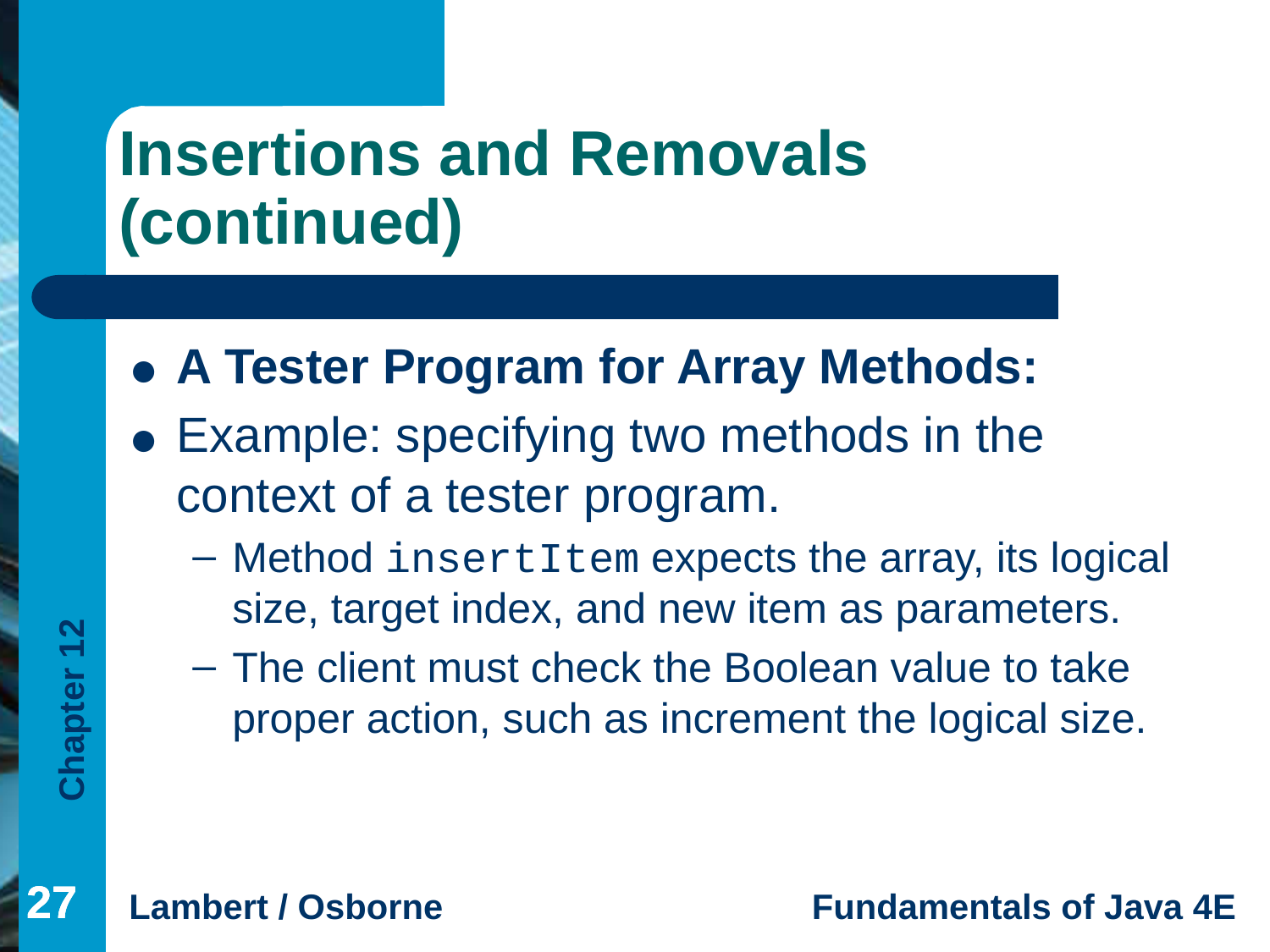

# Insertions and Removals (continued)
A Tester Program for Array Methods:
Example: specifying two methods in the context of a tester program.
Method insertItem expects the array, its logical size, target index, and new item as parameters.
The client must check the Boolean value to take proper action, such as increment the logical size.

27
27
27